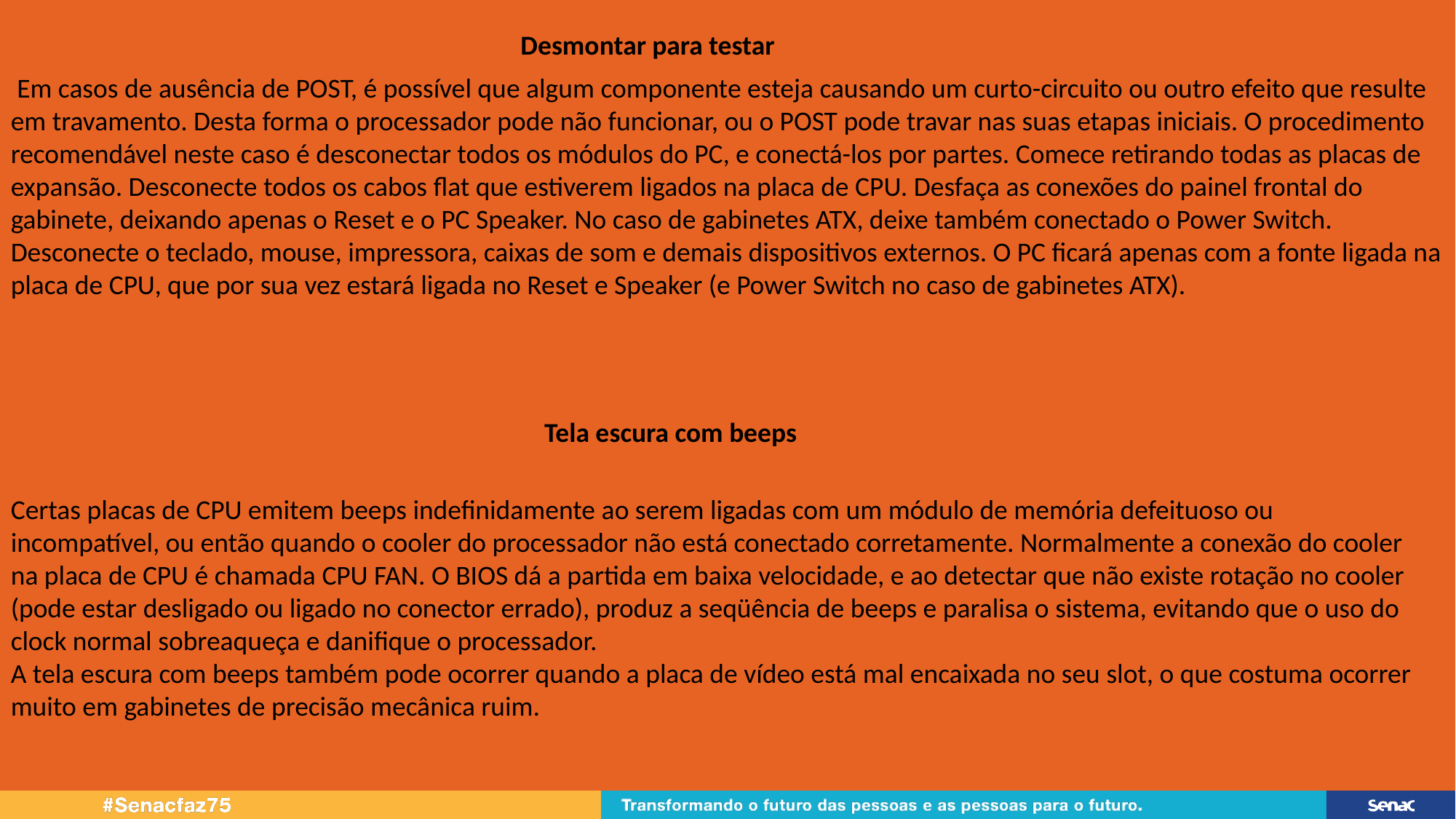

Desmontar para testar
 Em casos de ausência de POST, é possível que algum componente esteja causando um curto-circuito ou outro efeito que resulte em travamento. Desta forma o processador pode não funcionar, ou o POST pode travar nas suas etapas iniciais. O procedimento recomendável neste caso é desconectar todos os módulos do PC, e conectá-los por partes. Comece retirando todas as placas de expansão. Desconecte todos os cabos flat que estiverem ligados na placa de CPU. Desfaça as conexões do painel frontal do gabinete, deixando apenas o Reset e o PC Speaker. No caso de gabinetes ATX, deixe também conectado o Power Switch. Desconecte o teclado, mouse, impressora, caixas de som e demais dispositivos externos. O PC ficará apenas com a fonte ligada na placa de CPU, que por sua vez estará ligada no Reset e Speaker (e Power Switch no caso de gabinetes ATX).
Tela escura com beeps
Certas placas de CPU emitem beeps indefinidamente ao serem ligadas com um módulo de memória defeituoso ou incompatível, ou então quando o cooler do processador não está conectado corretamente. Normalmente a conexão do cooler na placa de CPU é chamada CPU FAN. O BIOS dá a partida em baixa velocidade, e ao detectar que não existe rotação no cooler (pode estar desligado ou ligado no conector errado), produz a seqüência de beeps e paralisa o sistema, evitando que o uso do clock normal sobreaqueça e danifique o processador.
A tela escura com beeps também pode ocorrer quando a placa de vídeo está mal encaixada no seu slot, o que costuma ocorrer muito em gabinetes de precisão mecânica ruim.